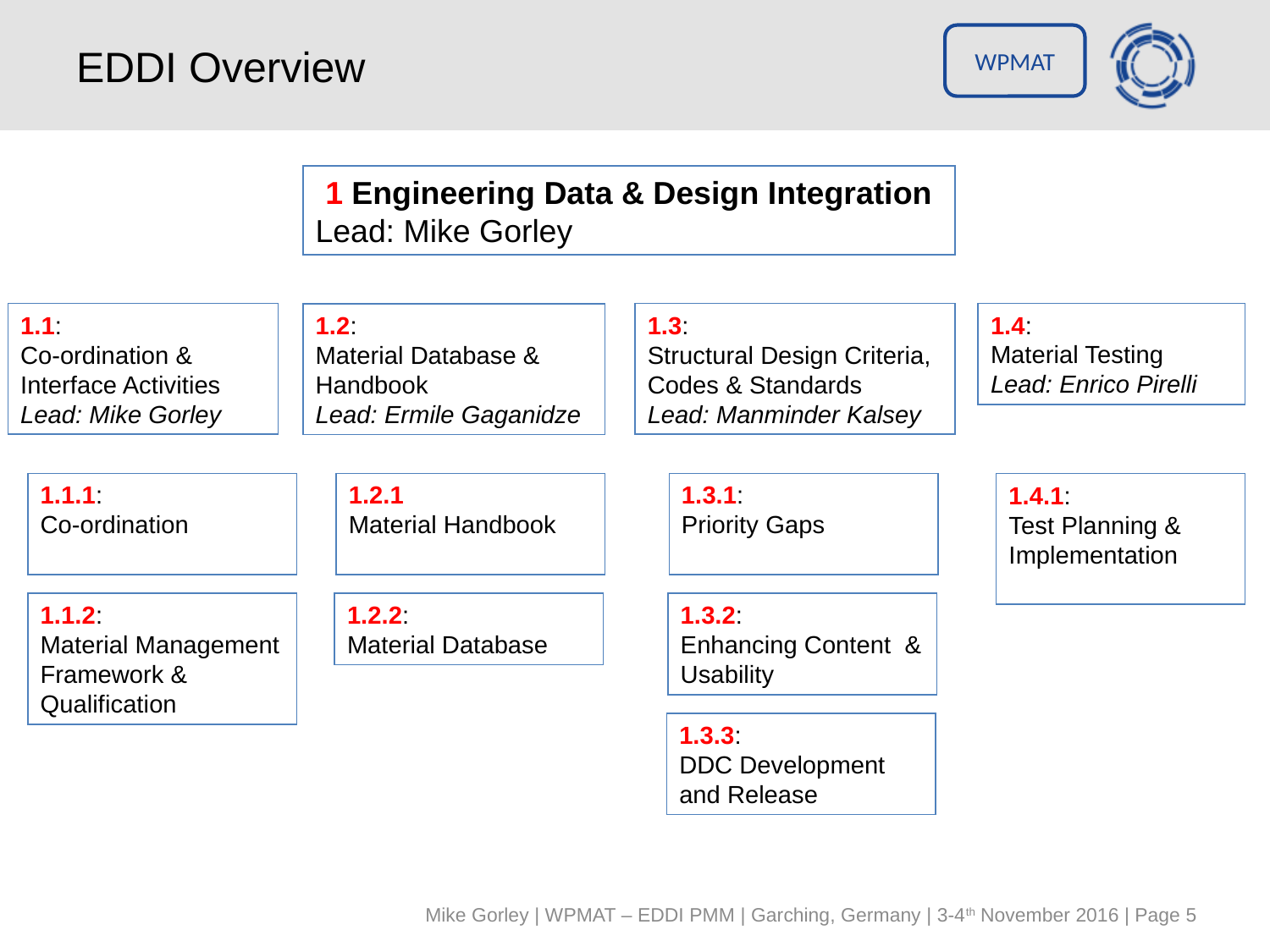

# EDDI Overview
WPMAT
1 Engineering Data & Design Integration
Lead: Mike Gorley
1.4:
Material Testing
Lead: Enrico Pirelli
1.1:
Co-ordination & Interface Activities
Lead: Mike Gorley
1.3:
Structural Design Criteria, Codes & Standards
Lead: Manminder Kalsey
1.2:
Material Database &  Handbook
Lead: Ermile Gaganidze
1.1.1:
Co-ordination

1.2.1
Material Handbook

1.3.1:
Priority Gaps

1.4.1:
Test Planning & Implementation

1.2.2:
Material Database
1.3.2:
Enhancing Content  & Usability
1.1.2:
Material Management Framework & Qualification
1.3.3:
DDC Development and Release
Mike Gorley | WPMAT – EDDI PMM | Garching, Germany | 3-4th November 2016 | Page 5